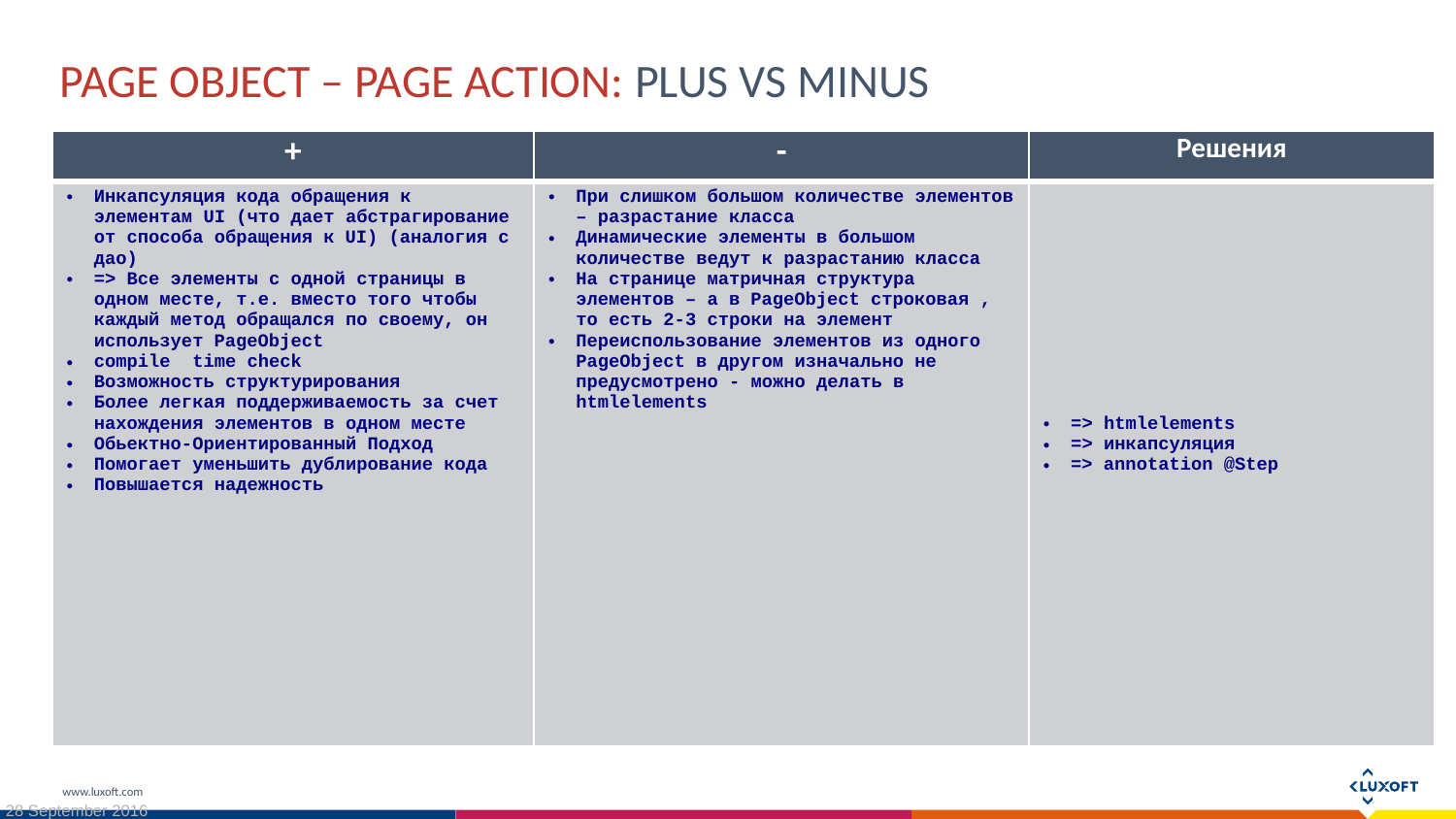

Page Object – page action: plus vs minus

| + | - | Решения |
| --- | --- | --- |
| Инкапсуляция кода обращения к элементам UI (что дает абстрагирование от способа обращения к UI) (аналогия с дао)  => Все элементы с одной страницы в одном месте, т.е. вместо того чтобы каждый метод обращался по своему, он использует PageObject compile  time check Возможность структурирования Более легкая поддерживаемость за счет нахождения элементов в одном месте Обьектно-Ориентированный Подход Помогает уменьшить дублирование кода Повышается надежность | При слишком большом количестве элементов – разрастание класса Динамические элементы в большом количестве ведут к разрастанию класса На странице матричная структура элементов – а в PageObject строковая , то есть 2-3 строки на элемент Переиспользование элементов из одного PageObject в другом изначально не предусмотрено - можно делать в htmlelements | => htmlelements => инкапсуляция => annotation @Step |
28 September 2016